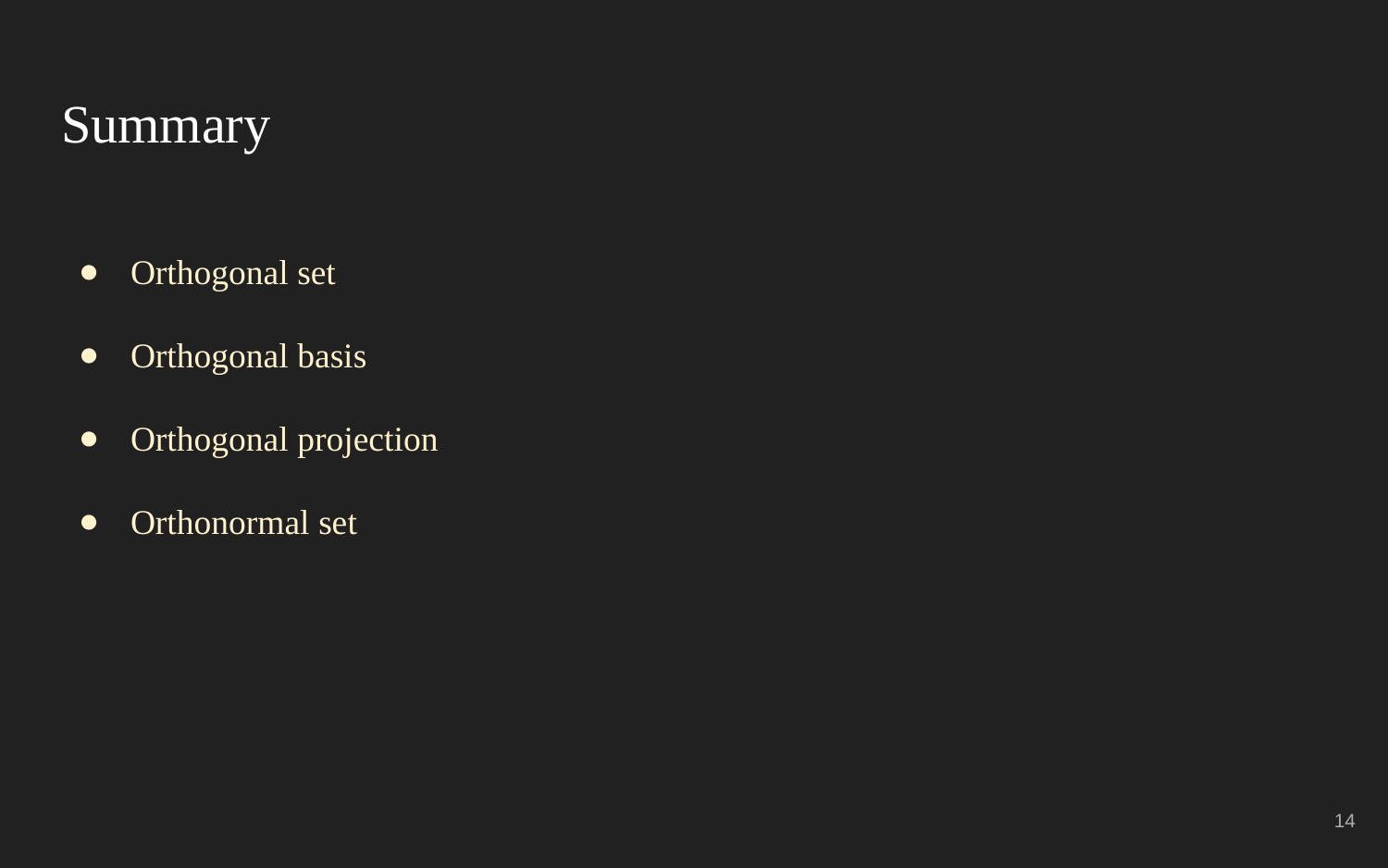

# Summary
Orthogonal set
Orthogonal basis
Orthogonal projection
Orthonormal set
14